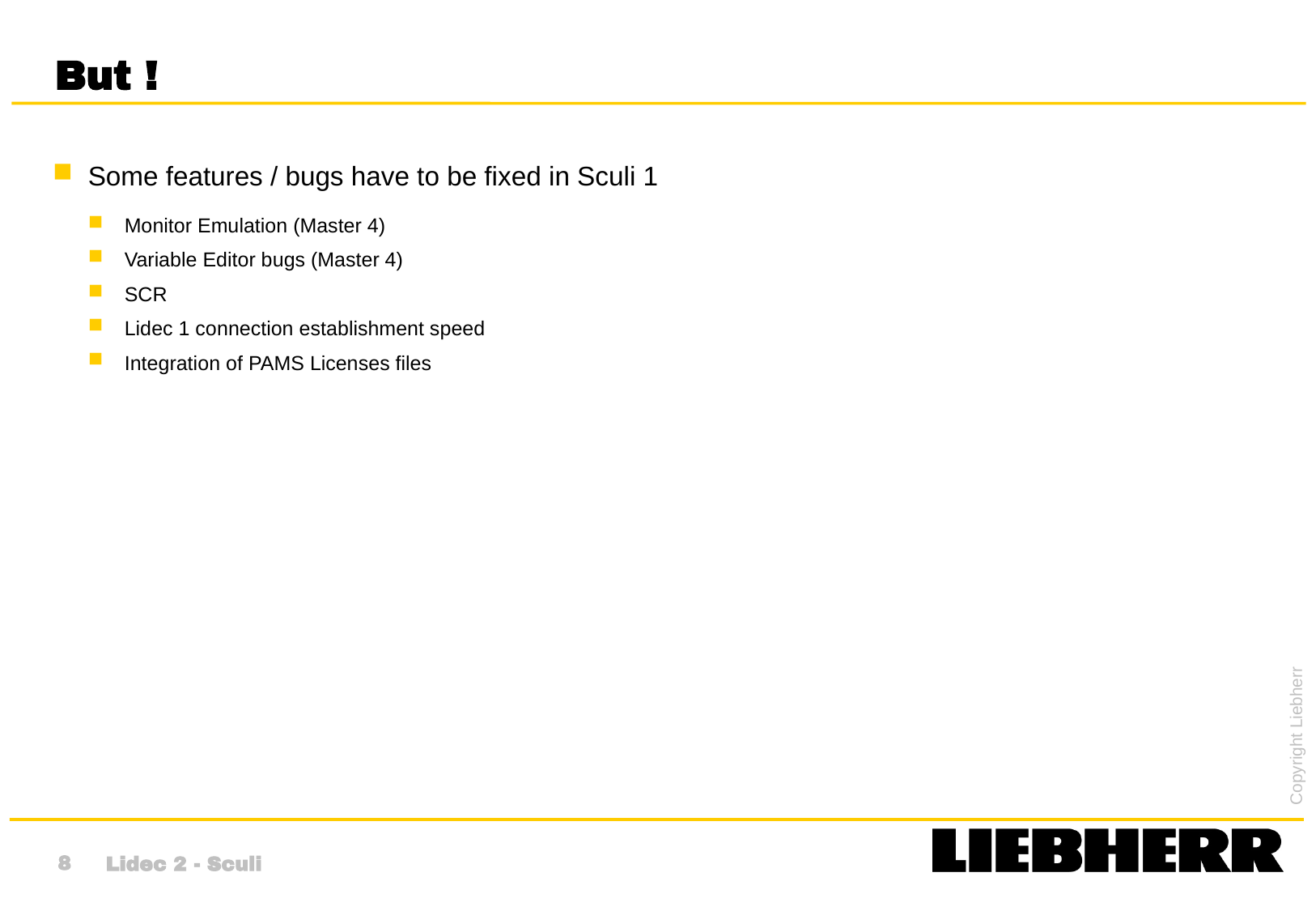

# But !
Some features / bugs have to be fixed in Sculi 1
Monitor Emulation (Master 4)
Variable Editor bugs (Master 4)
SCR
Lidec 1 connection establishment speed
Integration of PAMS Licenses files
8
Lidec 2 - Sculi